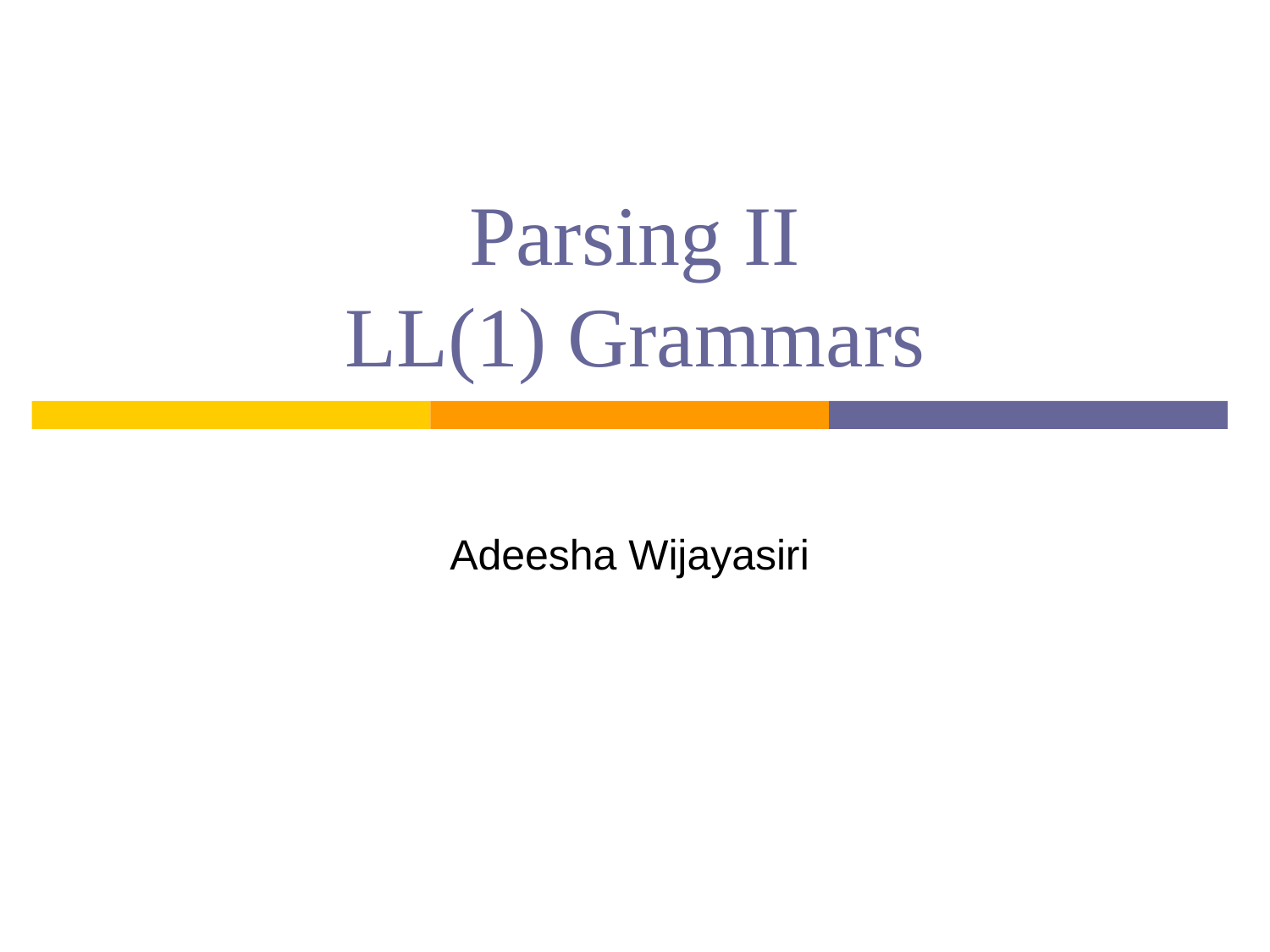

# Parsing II LL(1) Grammars

Adeesha Wijayasiri